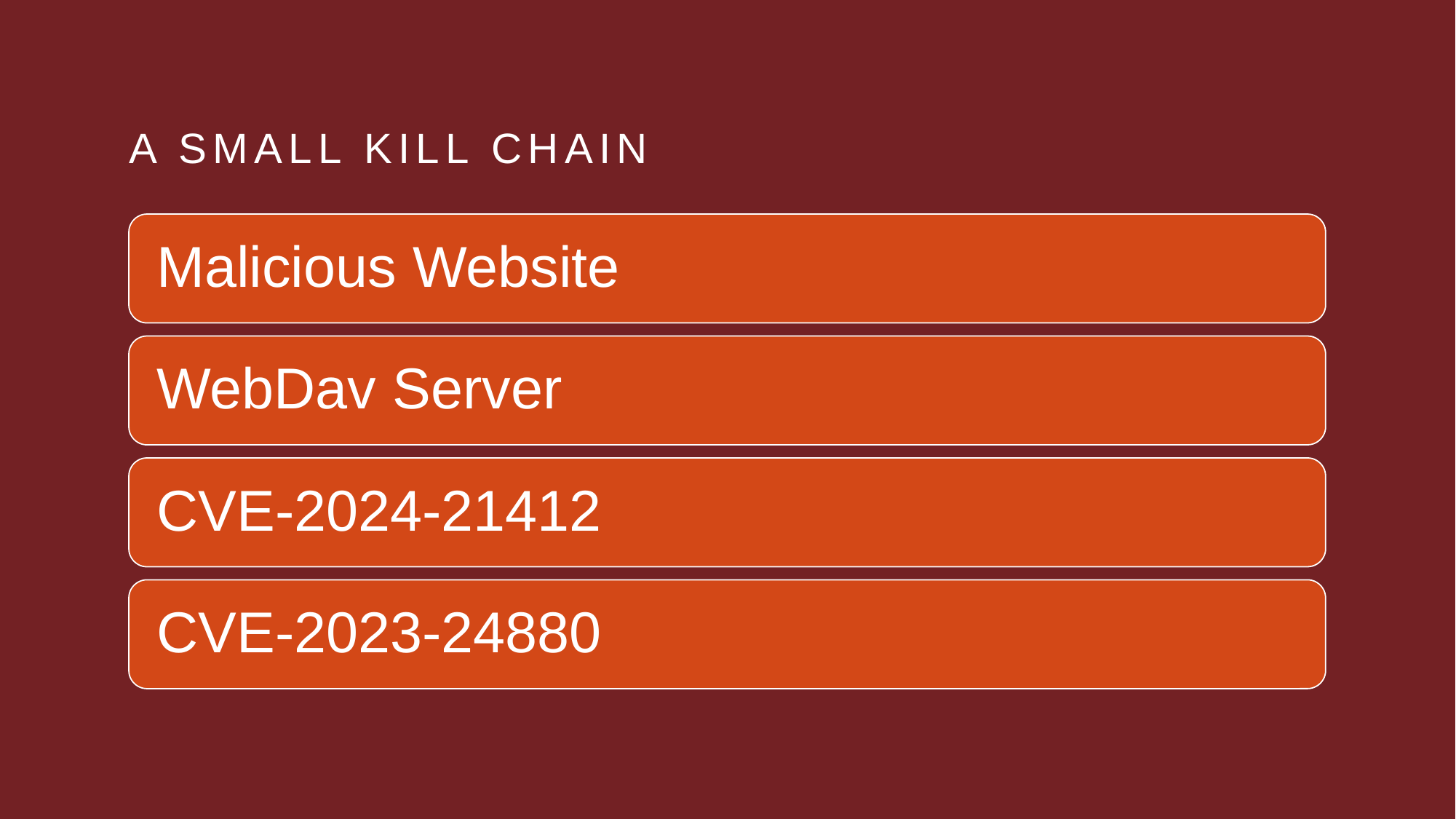

# A small kill chain
Malicious Website
WebDav Server
CVE-2024-21412
CVE-2023-24880